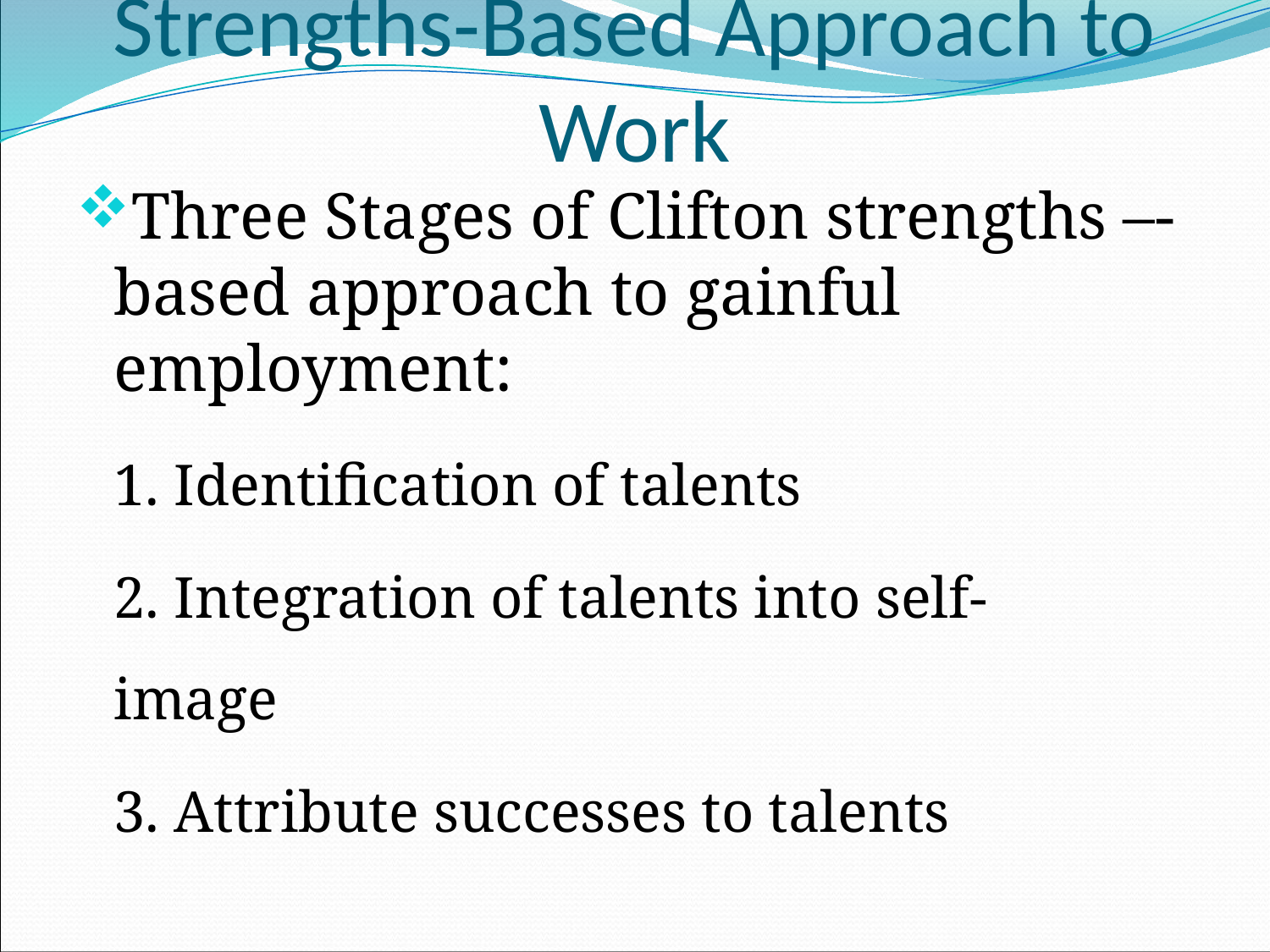

# Strengths-Based Approach to Work
Three Stages of Clifton strengths –-based approach to gainful employment:
	1. Identification of talents
	2. Integration of talents into self-	  	    image
	3. Attribute successes to talents